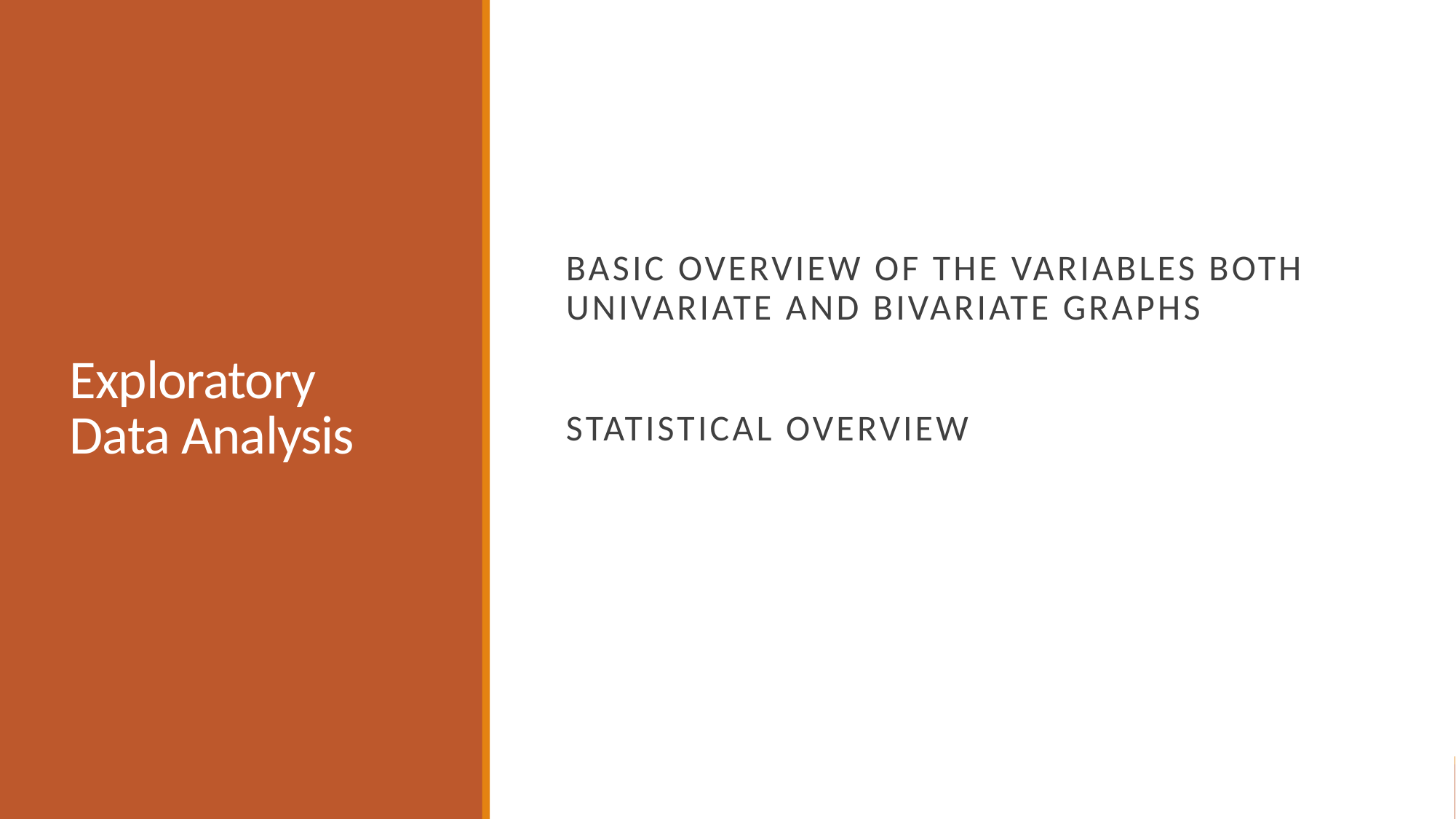

# Exploratory Data Analysis
Basic overview of the variables both univariate and bivariate graphs

Statistical overview